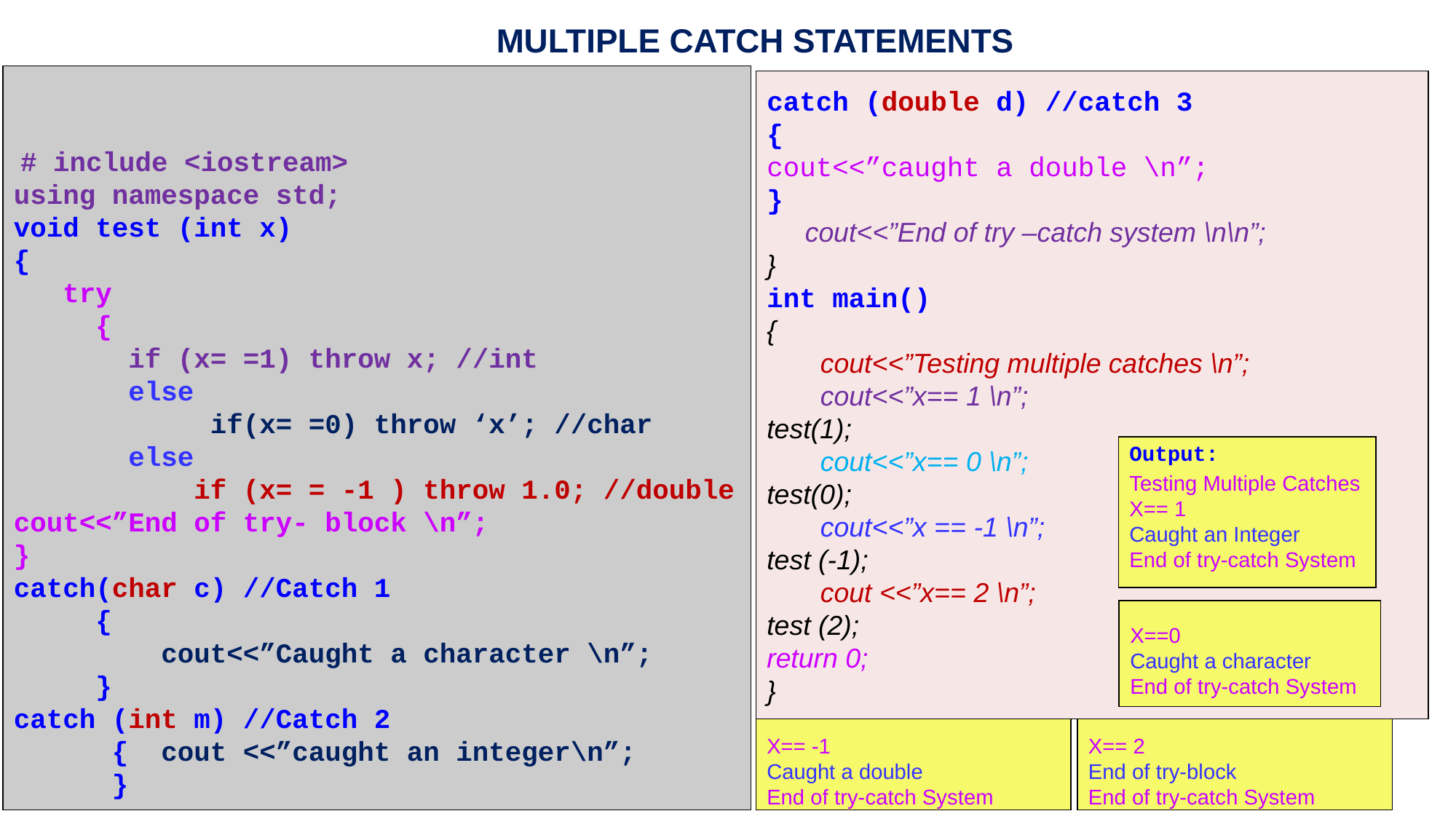

MULTIPLE CATCH STATEMENTS

 # include <iostream>
using namespace std;
void test (int x)
{
   try
     {
       if (x= =1) throw x; //int
       else
            if(x= =0) throw ‘x’; //char
       else
           if (x= = -1 ) throw 1.0; //double
cout<<”End of try- block \n”;
}
catch(char c) //Catch 1
     {
         cout<<”Caught a character \n”;
     }
catch (int m) //Catch 2
      {  cout <<”caught an integer\n”;
      }
catch (double d) //catch 3
{
cout<<”caught a double \n”;
}
     cout<<”End of try –catch system \n\n”;
}
int main()
{
       cout<<”Testing multiple catches \n”;
       cout<<”x== 1 \n”;
test(1);
       cout<<”x== 0 \n”;
test(0);
       cout<<”x == -1 \n”;
test (-1);
       cout <<”x== 2 \n”;
test (2);
return 0;
}
Output:
Testing Multiple Catches
X== 1
Caught an Integer
End of try-catch System

X==0
Caught a character
End of try-catch System

X== -1
Caught a double
End of try-catch System

X== 2
End of try-block
End of try-catch System